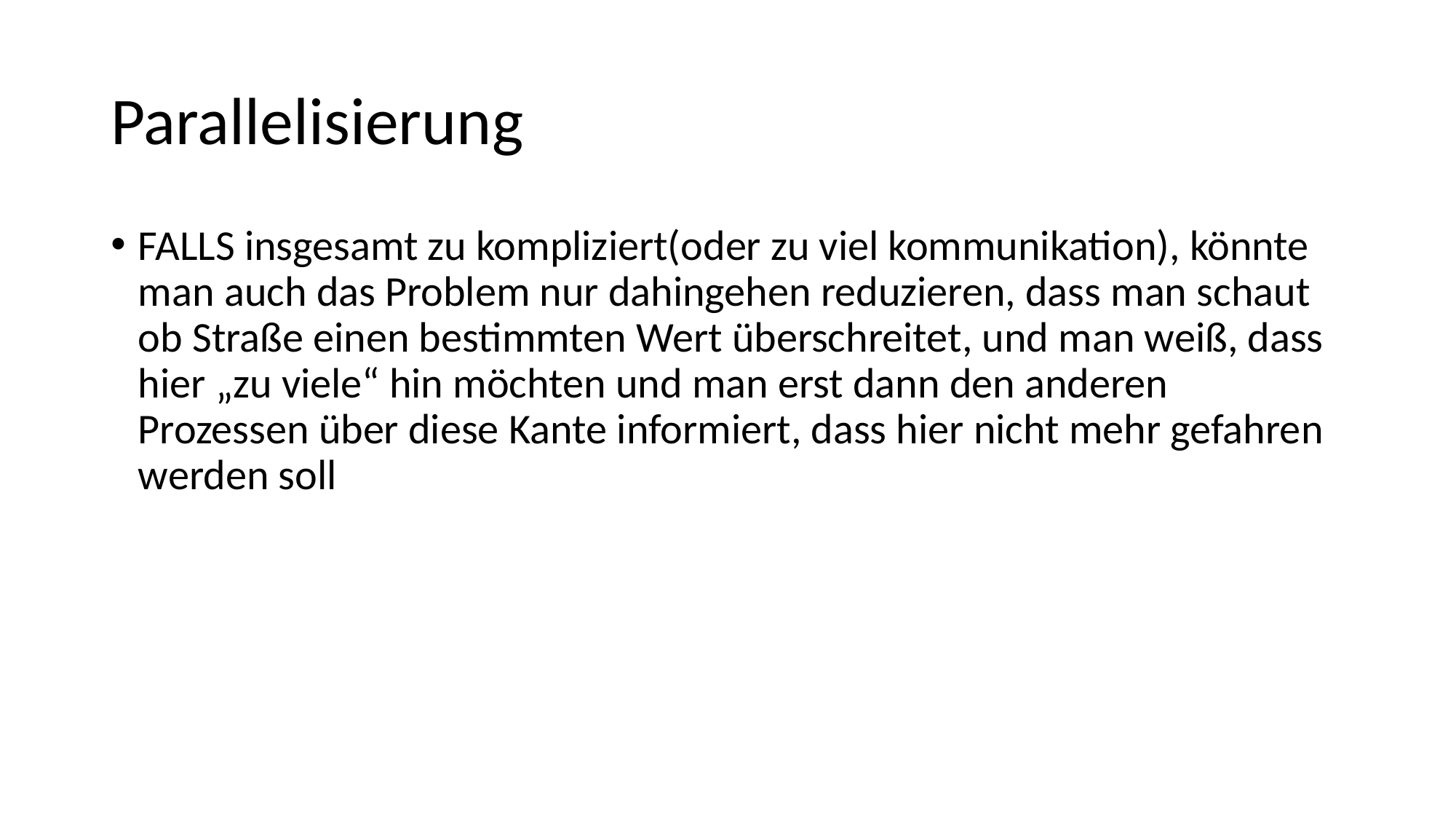

# Parallelisierung
FALLS insgesamt zu kompliziert(oder zu viel kommunikation), könnte man auch das Problem nur dahingehen reduzieren, dass man schaut ob Straße einen bestimmten Wert überschreitet, und man weiß, dass hier „zu viele“ hin möchten und man erst dann den anderen Prozessen über diese Kante informiert, dass hier nicht mehr gefahren werden soll